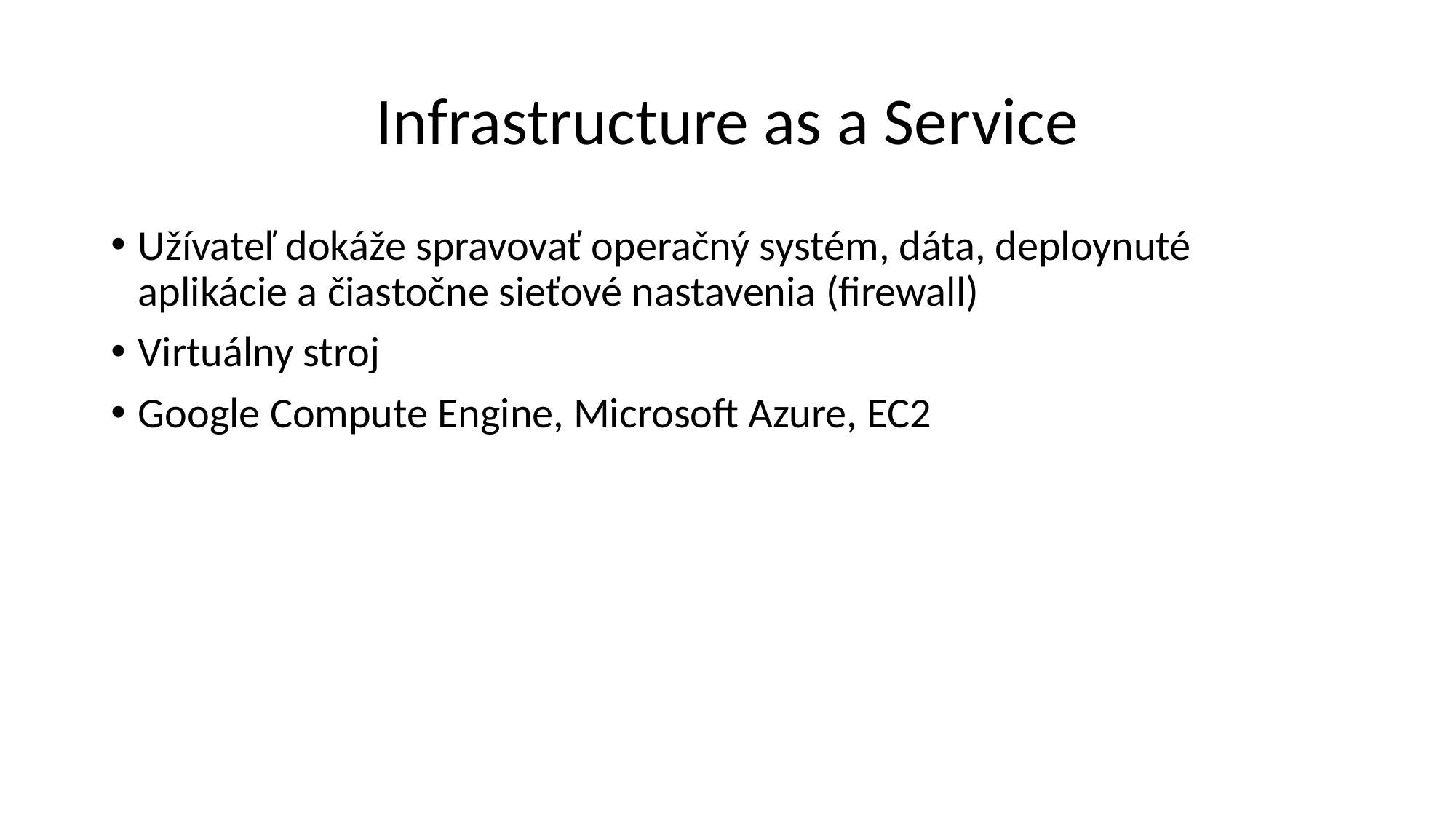

# Infrastructure as a Service
Užívateľ dokáže spravovať operačný systém, dáta, deploynuté aplikácie a čiastočne sieťové nastavenia (firewall)
Virtuálny stroj
Google Compute Engine, Microsoft Azure, EC2